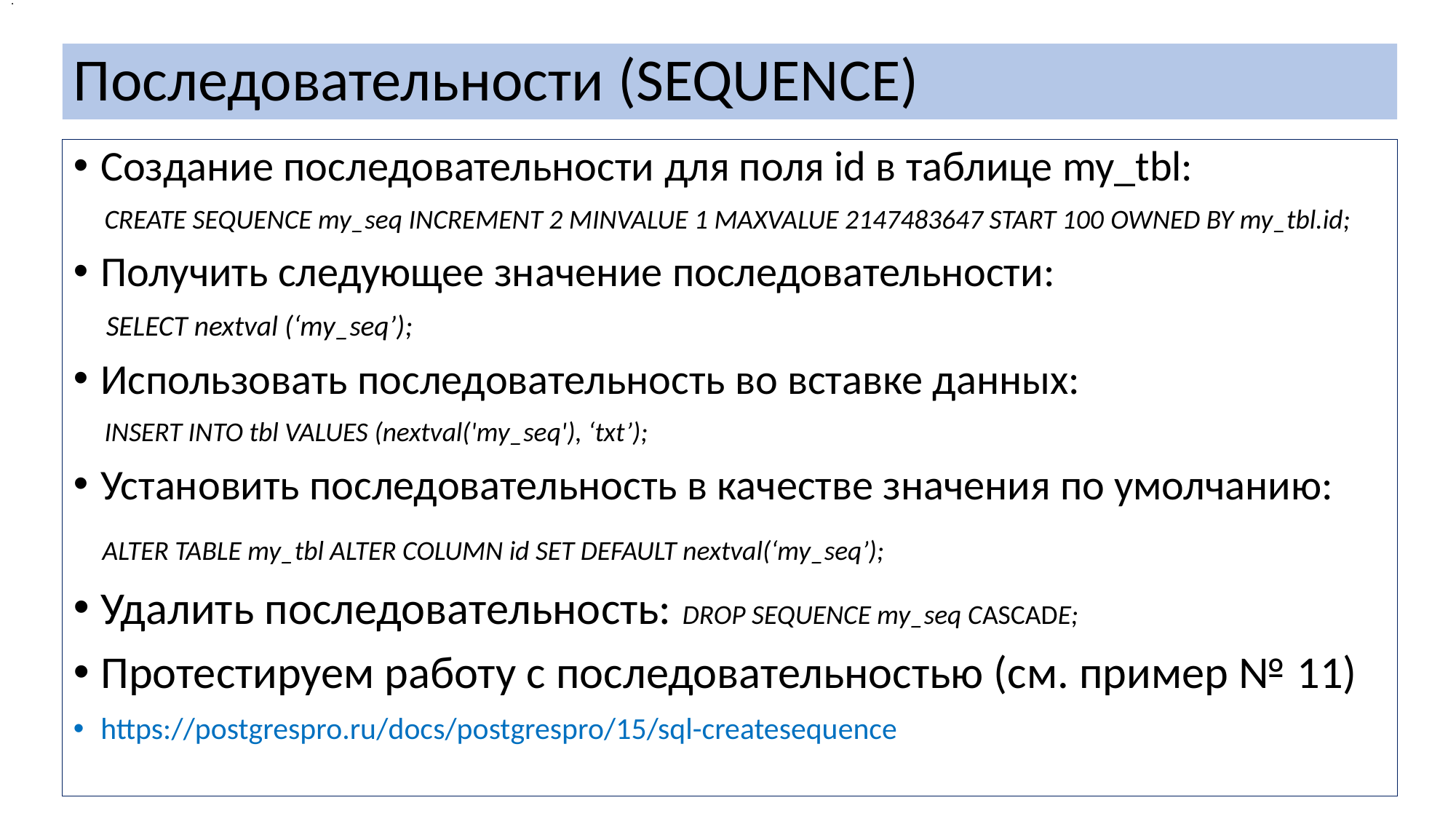

.
# Последовательности (SEQUENCE)
Создание последовательности для поля id в таблице my_tbl:
     CREATE SEQUENCE my_seq INCREMENT 2 MINVALUE 1 MAXVALUE 2147483647 START 100 OWNED BY my_tbl.id;
Получить следующее значение последовательности:
     SELECT nextval (‘my_seq’);
Использовать последовательность во вставке данных:
     INSERT INTO tbl VALUES (nextval('my_seq'), ‘txt’);
Установить последовательность в качестве значения по умолчанию:
   ALTER TABLE my_tbl ALTER COLUMN id SET DEFAULT nextval(‘my_seq’);
Удалить последовательность: DROP SEQUENCE my_seq CASCADE;
Протестируем работу с последовательностью (см. пример № 11)
https://postgrespro.ru/docs/postgrespro/15/sql-createsequence